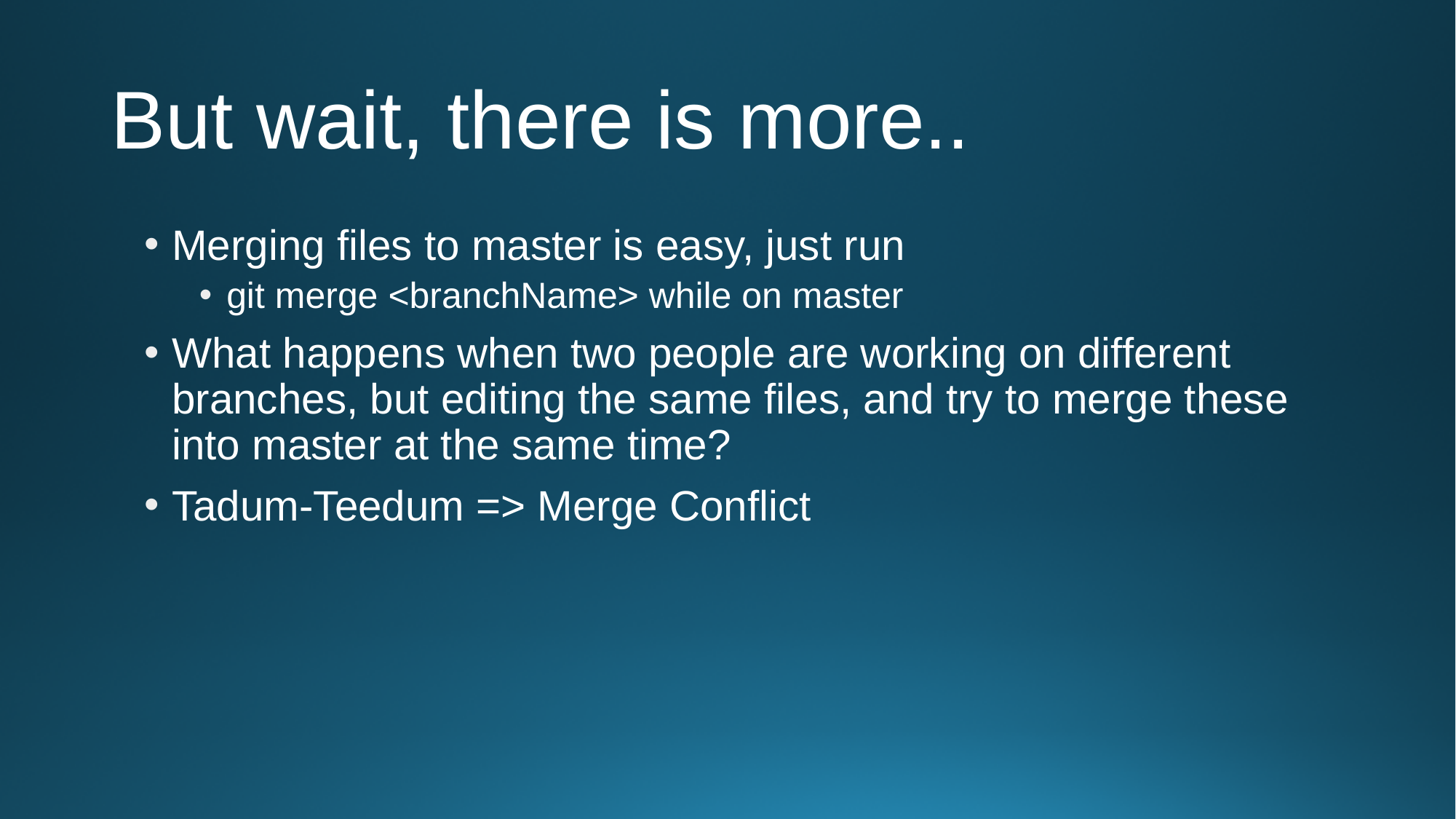

# But wait, there is more..
Merging files to master is easy, just run
git merge <branchName> while on master
What happens when two people are working on different branches, but editing the same files, and try to merge these into master at the same time?
Tadum-Teedum => Merge Conflict